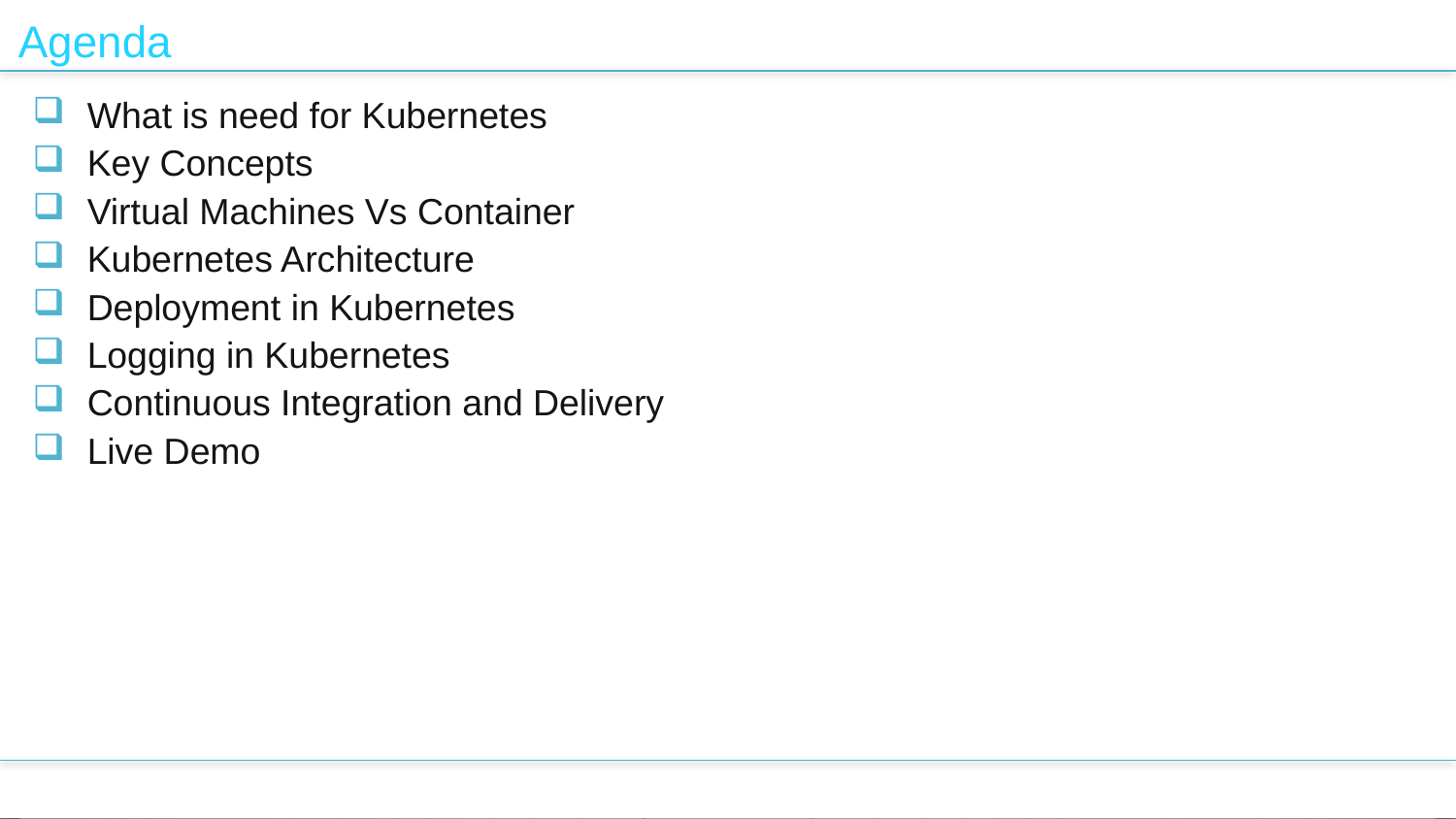

# Agenda
What is need for Kubernetes
Key Concepts
Virtual Machines Vs Container
Kubernetes Architecture
Deployment in Kubernetes
Logging in Kubernetes
Continuous Integration and Delivery
Live Demo